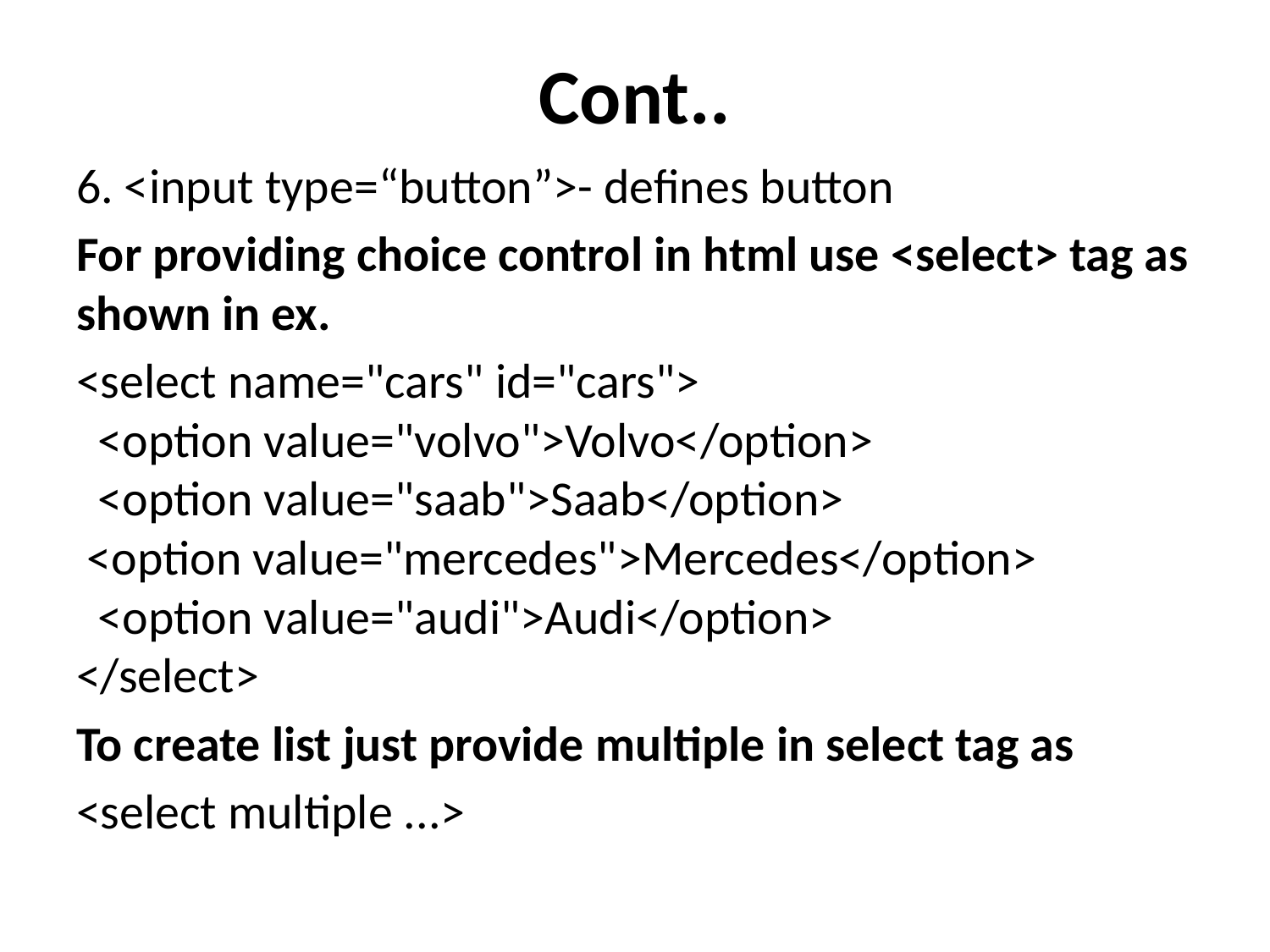

# Cont..
6. <input type=“button”>- defines button
For providing choice control in html use <select> tag as shown in ex.
<select name="cars" id="cars">
  <option value="volvo">Volvo</option>
  <option value="saab">Saab</option>
 <option value="mercedes">Mercedes</option>
  <option value="audi">Audi</option>
</select>
To create list just provide multiple in select tag as
<select multiple ...>